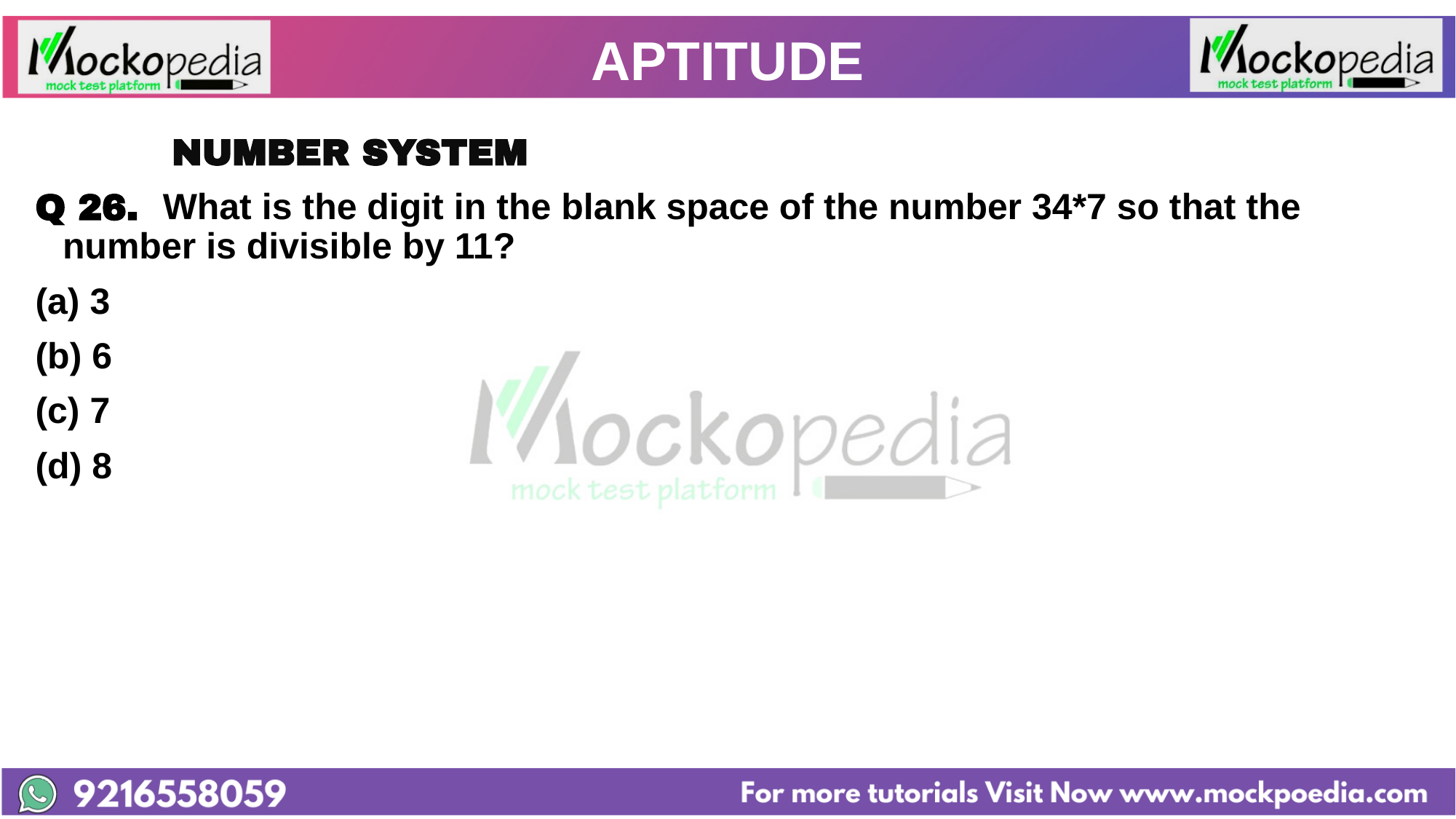

# APTITUDE
		NUMBER SYSTEM
Q 26.  What is the digit in the blank space of the number 34*7 so that the number is divisible by 11?
3
(b) 6
(c) 7
(d) 8